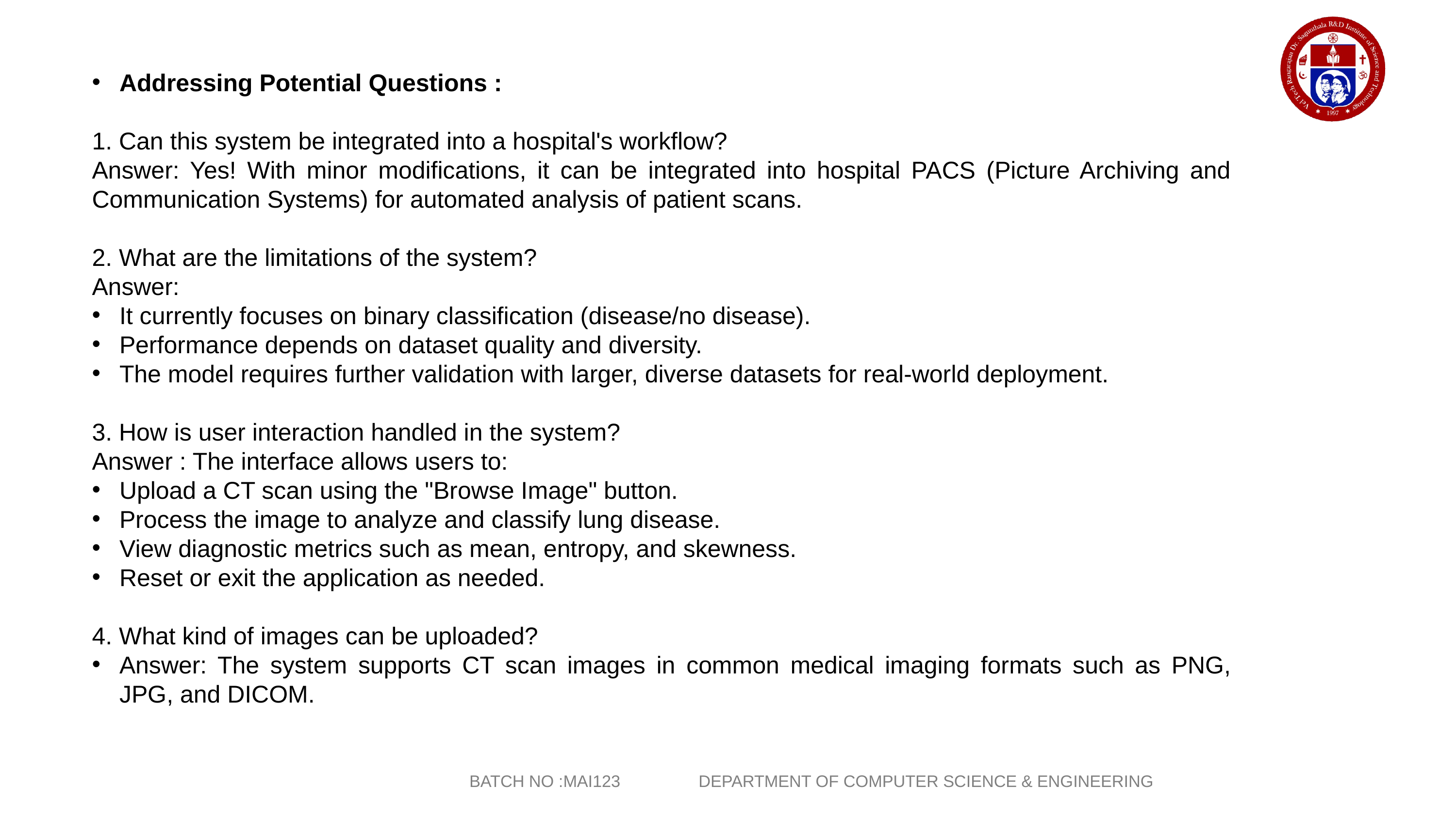

Addressing Potential Questions :

1. Can this system be integrated into a hospital's workflow?
Answer: Yes! With minor modifications, it can be integrated into hospital PACS (Picture Archiving and Communication Systems) for automated analysis of patient scans.

2. What are the limitations of the system?
Answer:
It currently focuses on binary classification (disease/no disease).
Performance depends on dataset quality and diversity.
The model requires further validation with larger, diverse datasets for real-world deployment.

3. How is user interaction handled in the system?
Answer : The interface allows users to:
Upload a CT scan using the "Browse Image" button.
Process the image to analyze and classify lung disease.
View diagnostic metrics such as mean, entropy, and skewness.
Reset or exit the application as needed.

4. What kind of images can be uploaded?
Answer: The system supports CT scan images in common medical imaging formats such as PNG, JPG, and DICOM.

BATCH NO :MAI123                 DEPARTMENT OF COMPUTER SCIENCE & ENGINEERING